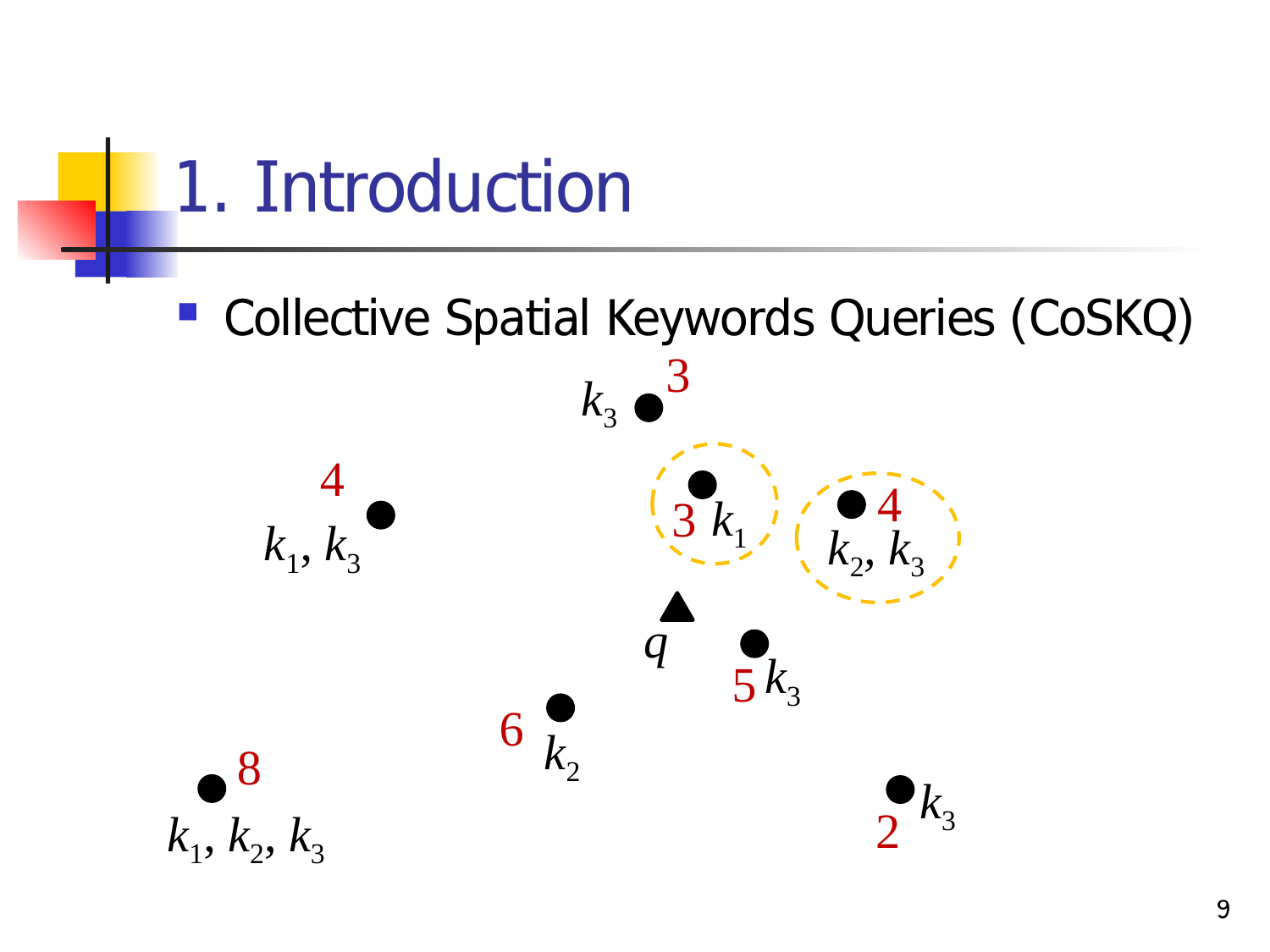

# 1. Introduction
Collective Spatial Keywords Queries (CoSKQ)
3
k3

k1

k1, k3
k2, k3

q

k3

k2
k3

k1, k2, k3
4

4

3
5
6
8
2
9